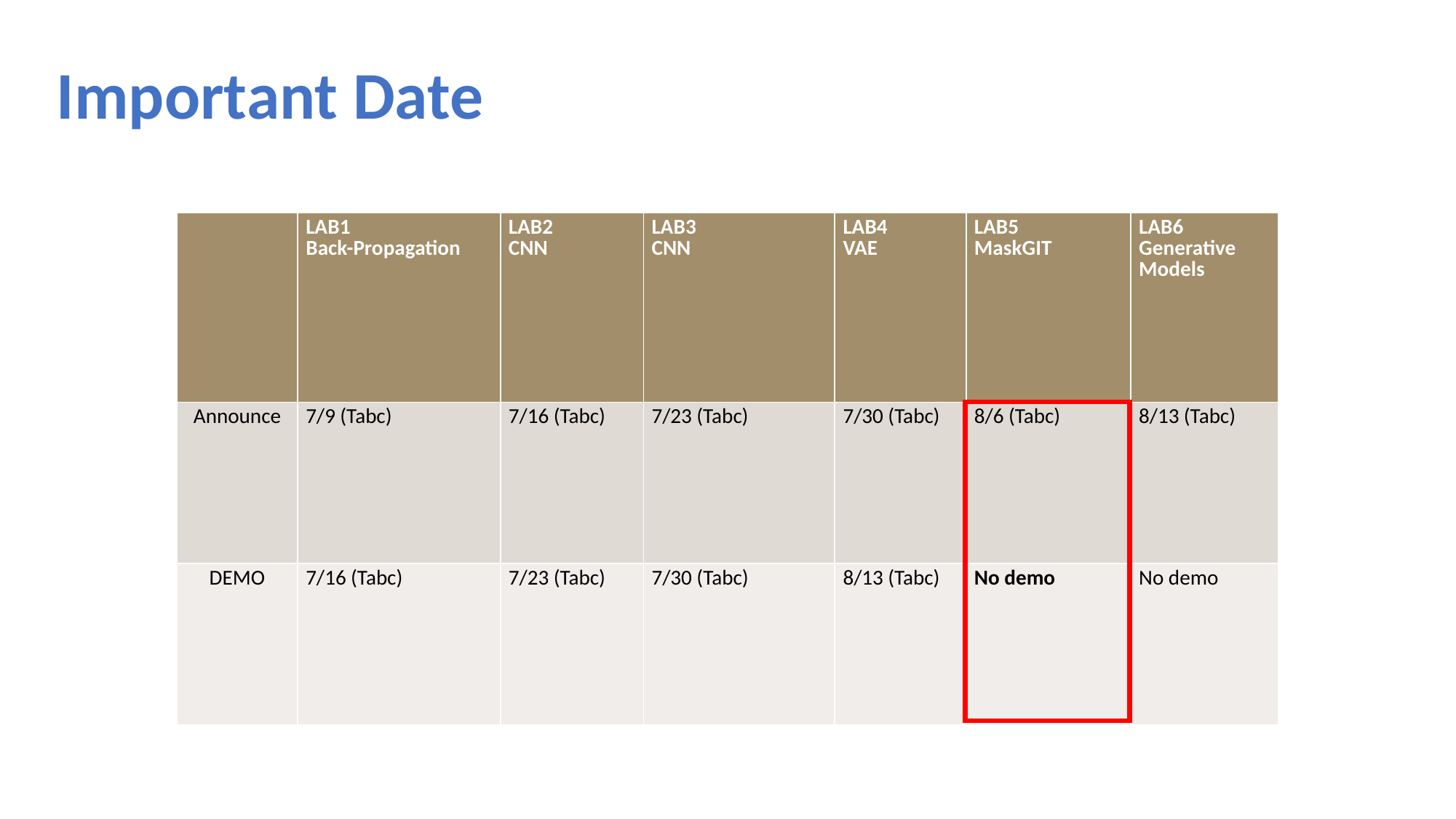

# Important Date
|  | LAB1 Back-Propagation | LAB2 CNN | LAB3 CNN | LAB4 VAE | LAB5 MaskGIT | LAB6 Generative Models |
| --- | --- | --- | --- | --- | --- | --- |
| Announce | 7/9 (Tabc) | 7/16 (Tabc) | 7/23 (Tabc) | 7/30 (Tabc) | 8/6 (Tabc) | 8/13 (Tabc) |
| DEMO | 7/16 (Tabc) | 7/23 (Tabc) | 7/30 (Tabc) | 8/13 (Tabc) | No demo | No demo |